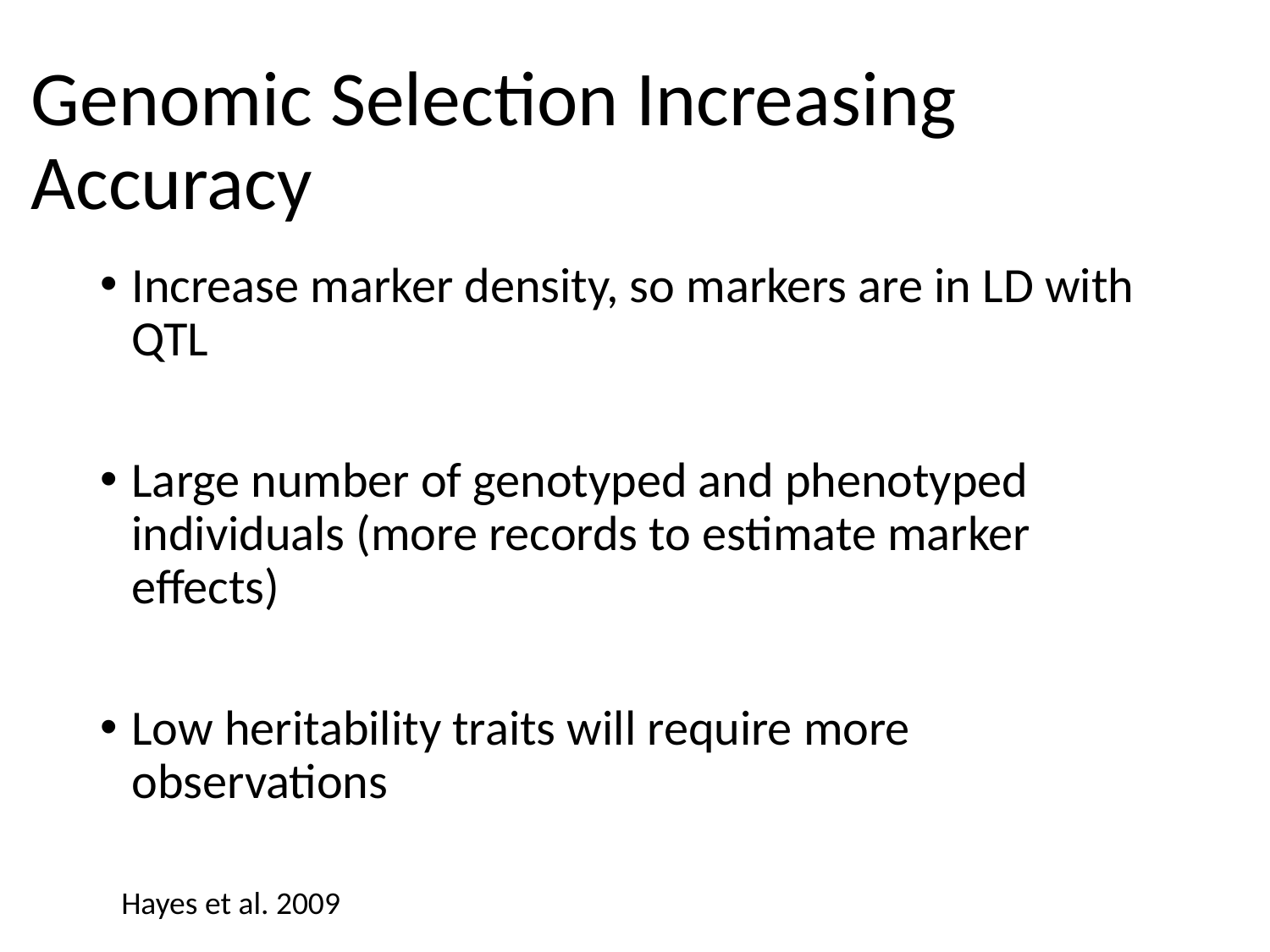

# Genomic Selection Increasing Accuracy
Increase marker density, so markers are in LD with QTL

Large number of genotyped and phenotyped individuals (more records to estimate marker effects)

Low heritability traits will require more observations

Hayes et al. 2009